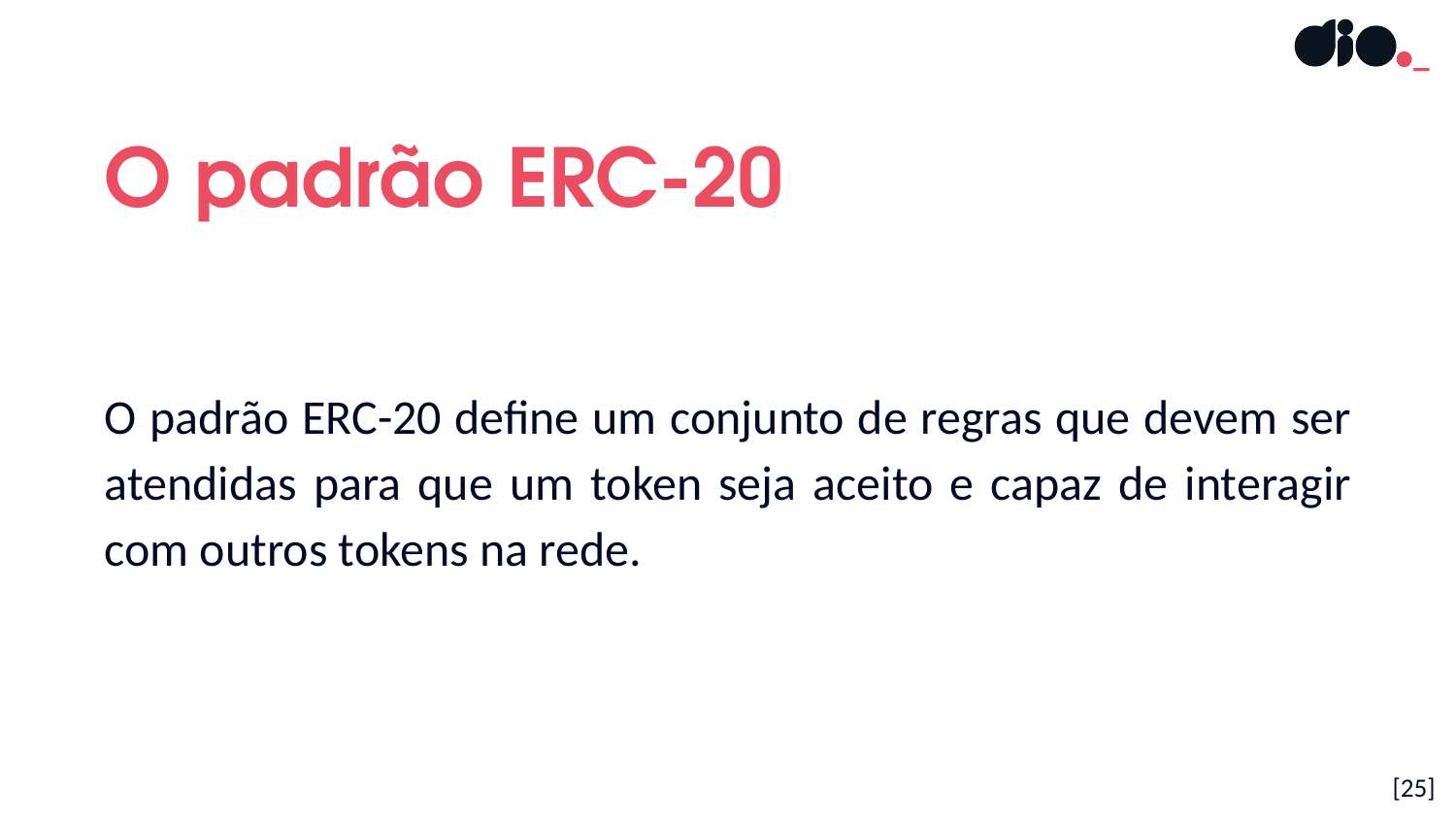

O padrão ERC-20
O padrão ERC-20 define um conjunto de regras que devem ser atendidas para que um token seja aceito e capaz de interagir com outros tokens na rede.
[25]